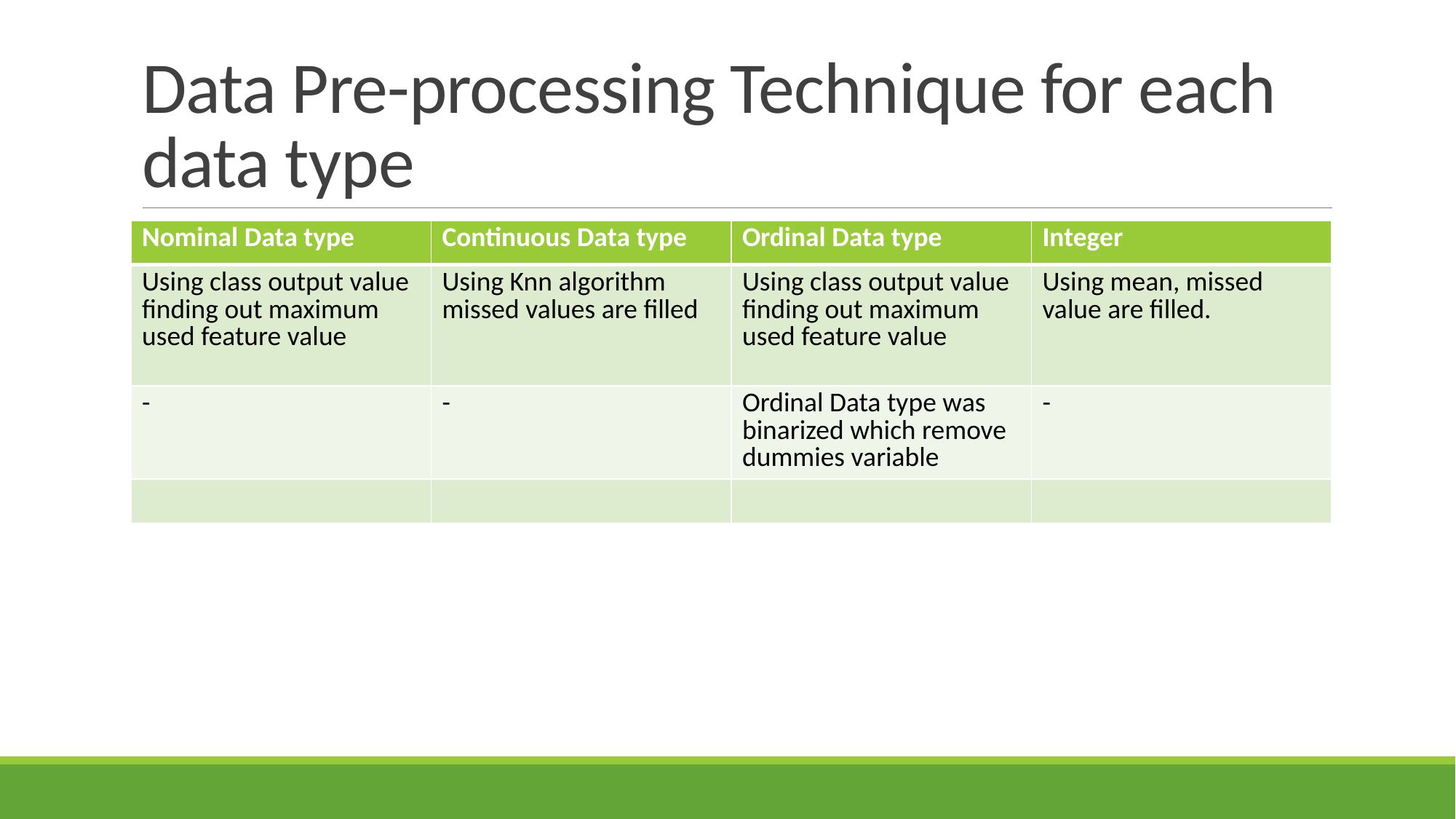

# Data Pre-processing Technique for each data type
| Nominal Data type | Continuous Data type | Ordinal Data type | Integer |
| --- | --- | --- | --- |
| Using class output value finding out maximum used feature value | Using Knn algorithm missed values are filled | Using class output value finding out maximum used feature value | Using mean, missed value are filled. |
| - | - | Ordinal Data type was binarized which remove dummies variable | - |
|  |  |  |  |